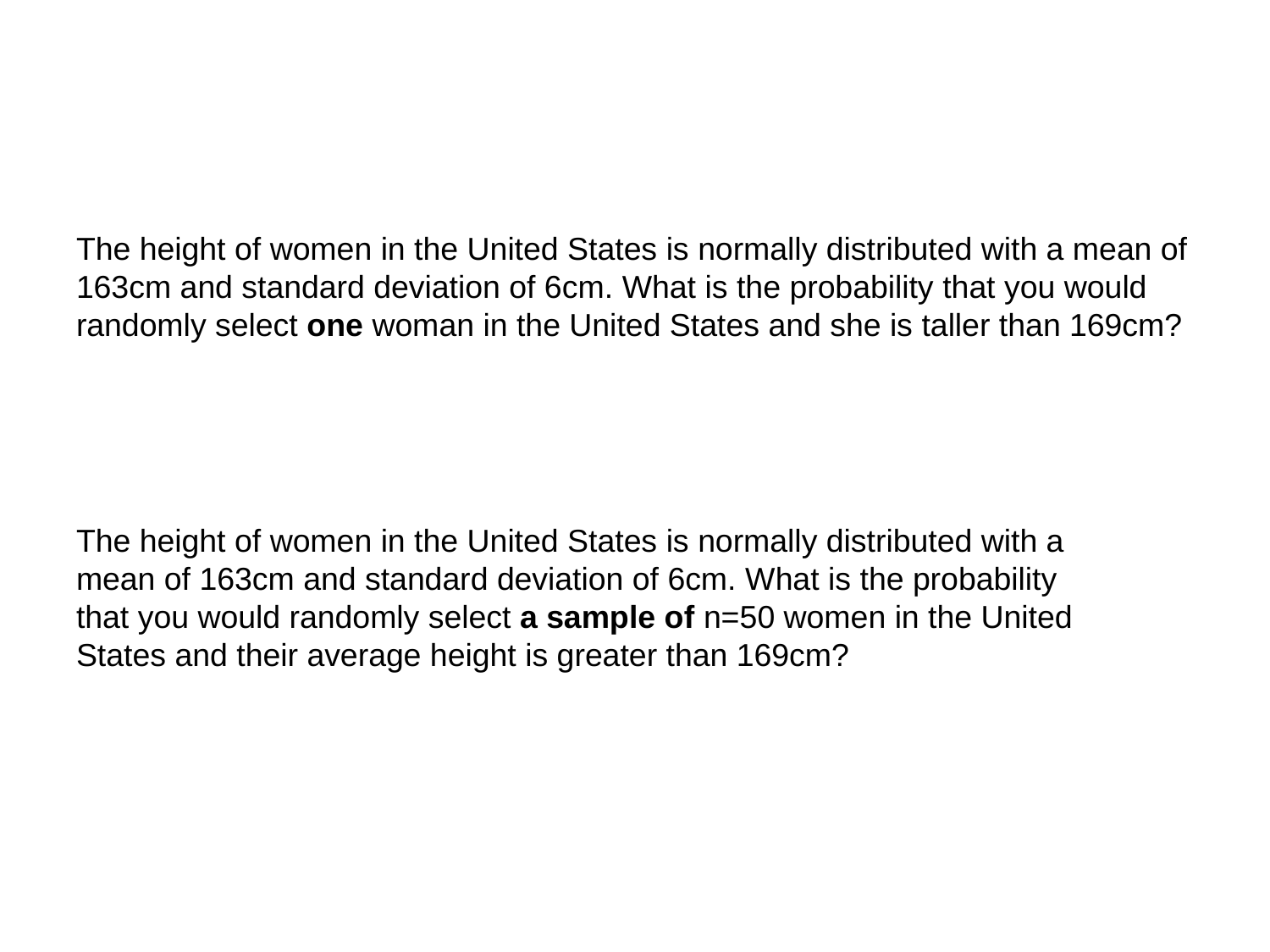

#
The height of women in the United States is normally distributed with a mean of 163cm and standard deviation of 6cm. What is the probability that you would randomly select one woman in the United States and she is taller than 169cm?

The height of women in the United States is normally distributed with a mean of 163cm and standard deviation of 6cm. What is the probability that you would randomly select a sample of n=50 women in the United States and their average height is greater than 169cm?